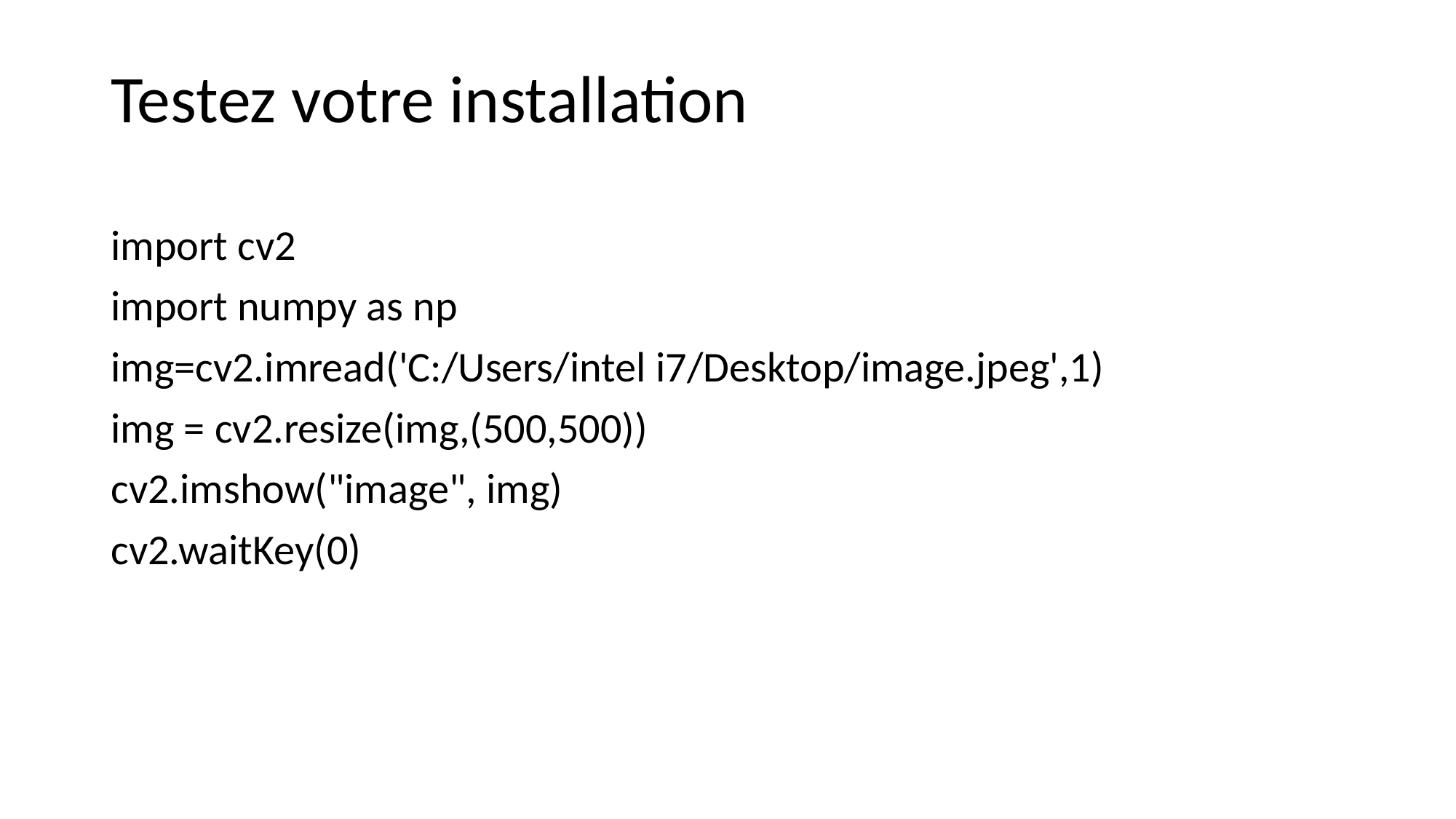

# Testez votre installation
import cv2
import numpy as np
img=cv2.imread('C:/Users/intel i7/Desktop/image.jpeg',1)
img = cv2.resize(img,(500,500))
cv2.imshow("image", img)
cv2.waitKey(0)